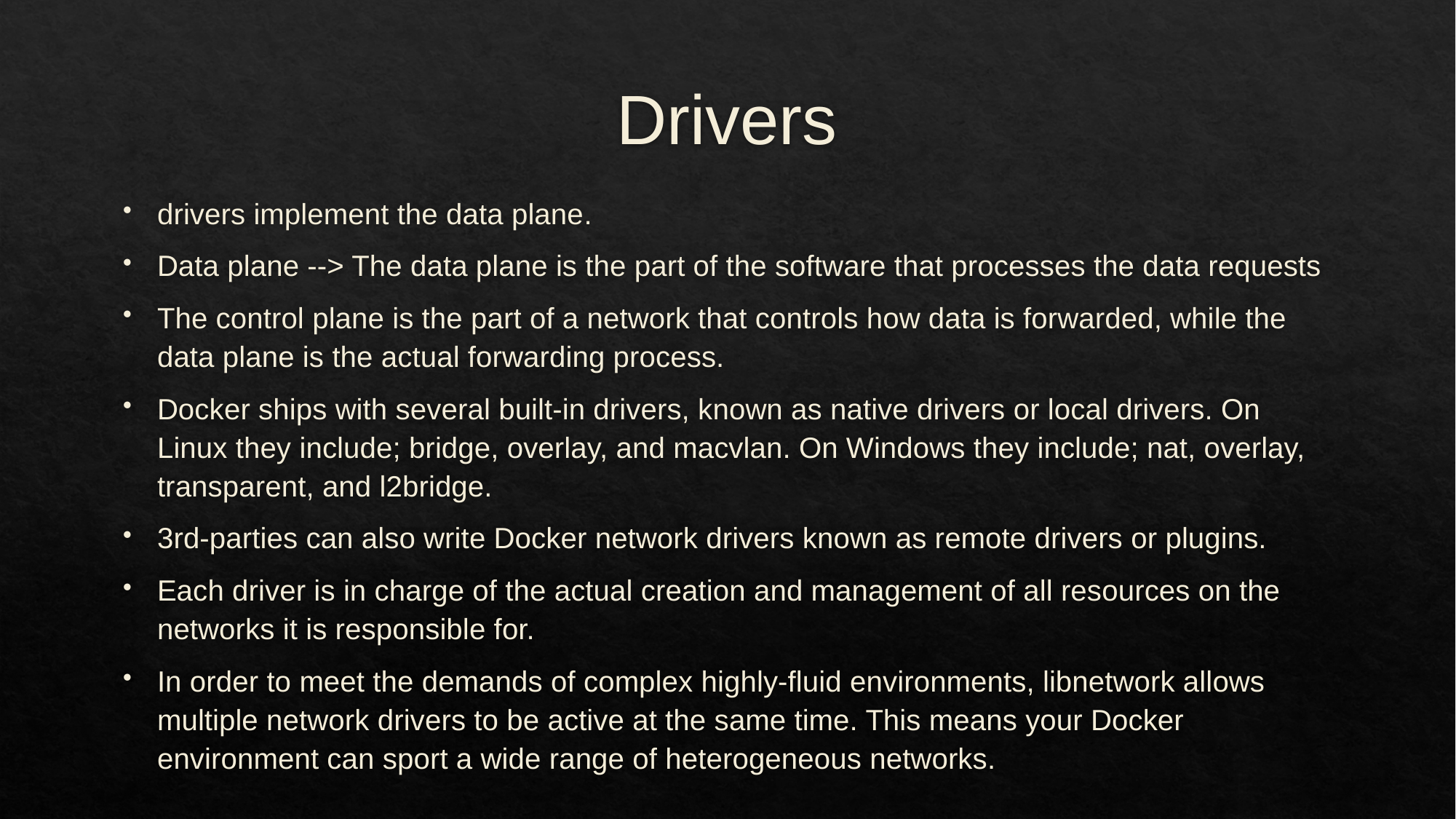

# Drivers
drivers implement the data plane.
Data plane --> The data plane is the part of the software that processes the data requests
The control plane is the part of a network that controls how data is forwarded, while the data plane is the actual forwarding process.
Docker ships with several built-in drivers, known as native drivers or local drivers. On Linux they include; bridge, overlay, and macvlan. On Windows they include; nat, overlay, transparent, and l2bridge.
3rd-parties can also write Docker network drivers known as remote drivers or plugins.
Each driver is in charge of the actual creation and management of all resources on the networks it is responsible for.
In order to meet the demands of complex highly-fluid environments, libnetwork allows multiple network drivers to be active at the same time. This means your Docker environment can sport a wide range of heterogeneous networks.